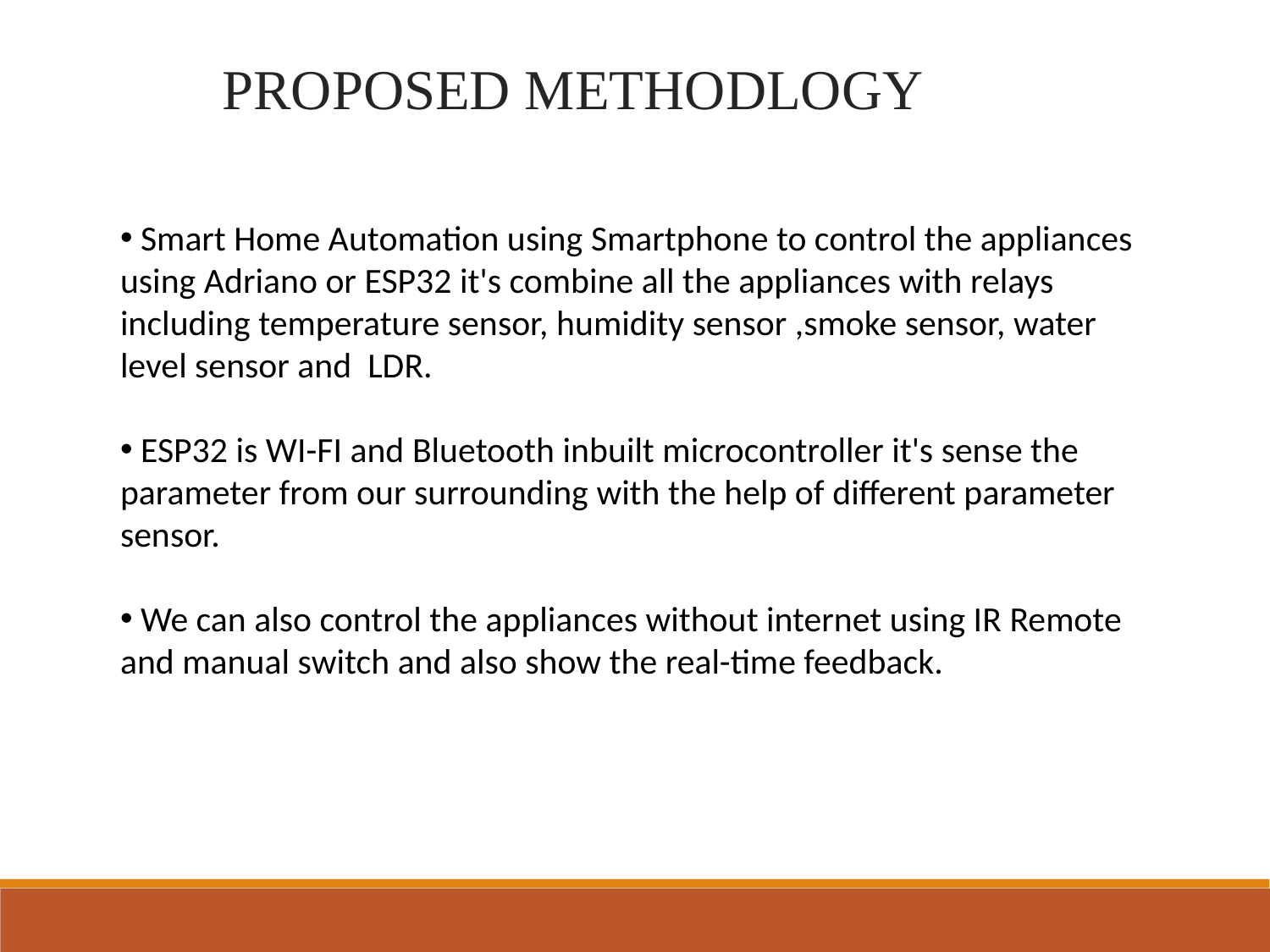

# PROPOSED METHODLOGY
 Smart Home Automation using Smartphone to control the appliances using Adriano or ESP32 it's combine all the appliances with relays including temperature sensor, humidity sensor ,smoke sensor, water level sensor and  LDR.

 ESP32 is WI-FI and Bluetooth inbuilt microcontroller it's sense the parameter from our surrounding with the help of different parameter sensor.

 We can also control the appliances without internet using IR Remote and manual switch and also show the real-time feedback.